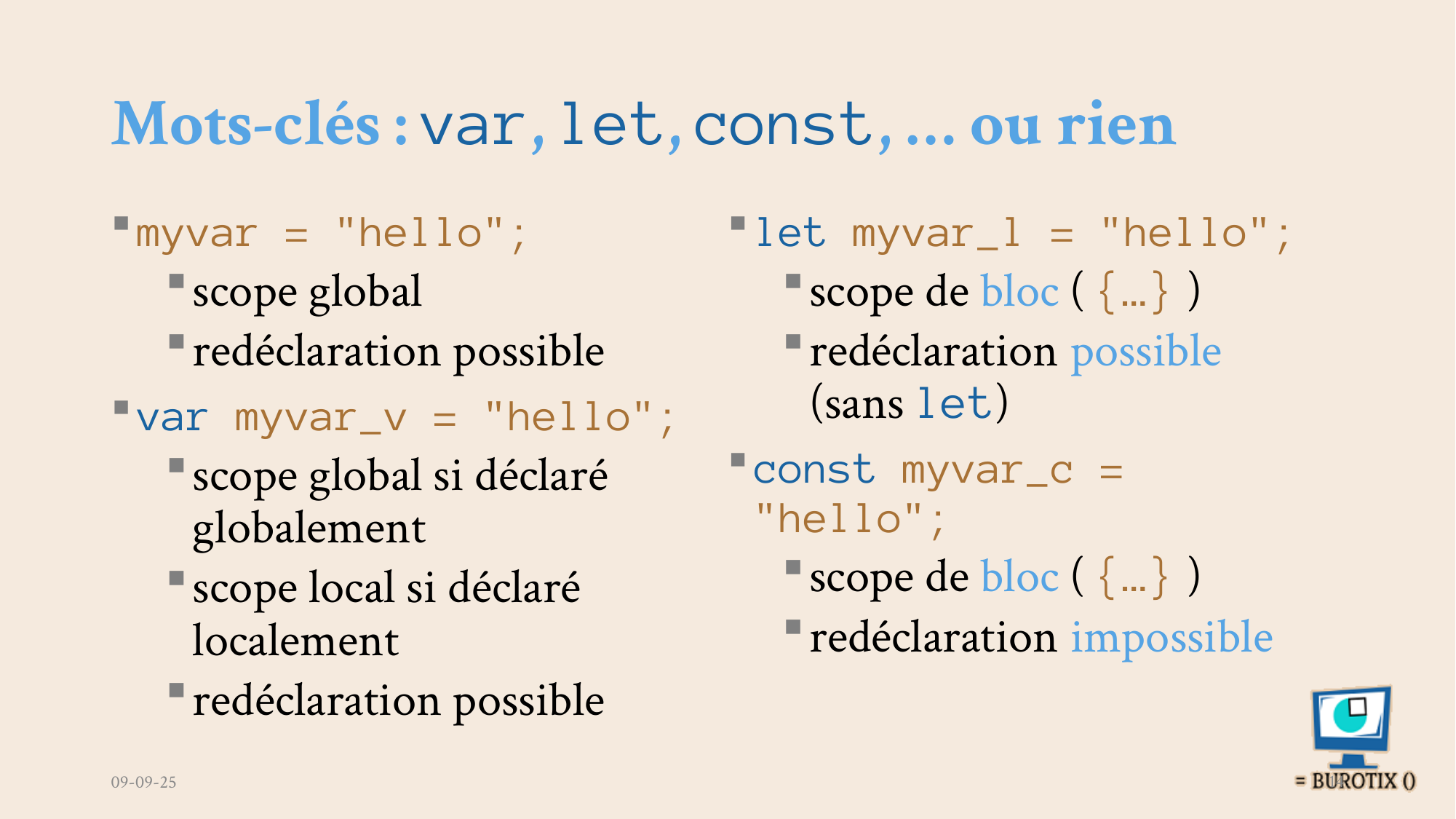

# Mots-clés : var, let, const, … ou rien
myvar = "hello";
scope global
redéclaration possible
var myvar_v = "hello";
scope global si déclaré globalement
scope local si déclaré localement
redéclaration possible
let myvar_l = "hello";
scope de bloc ( {…} )
redéclaration possible
(sans let)
const myvar_c = "hello";
scope de bloc ( {…} )
redéclaration impossible
09-09-25
14